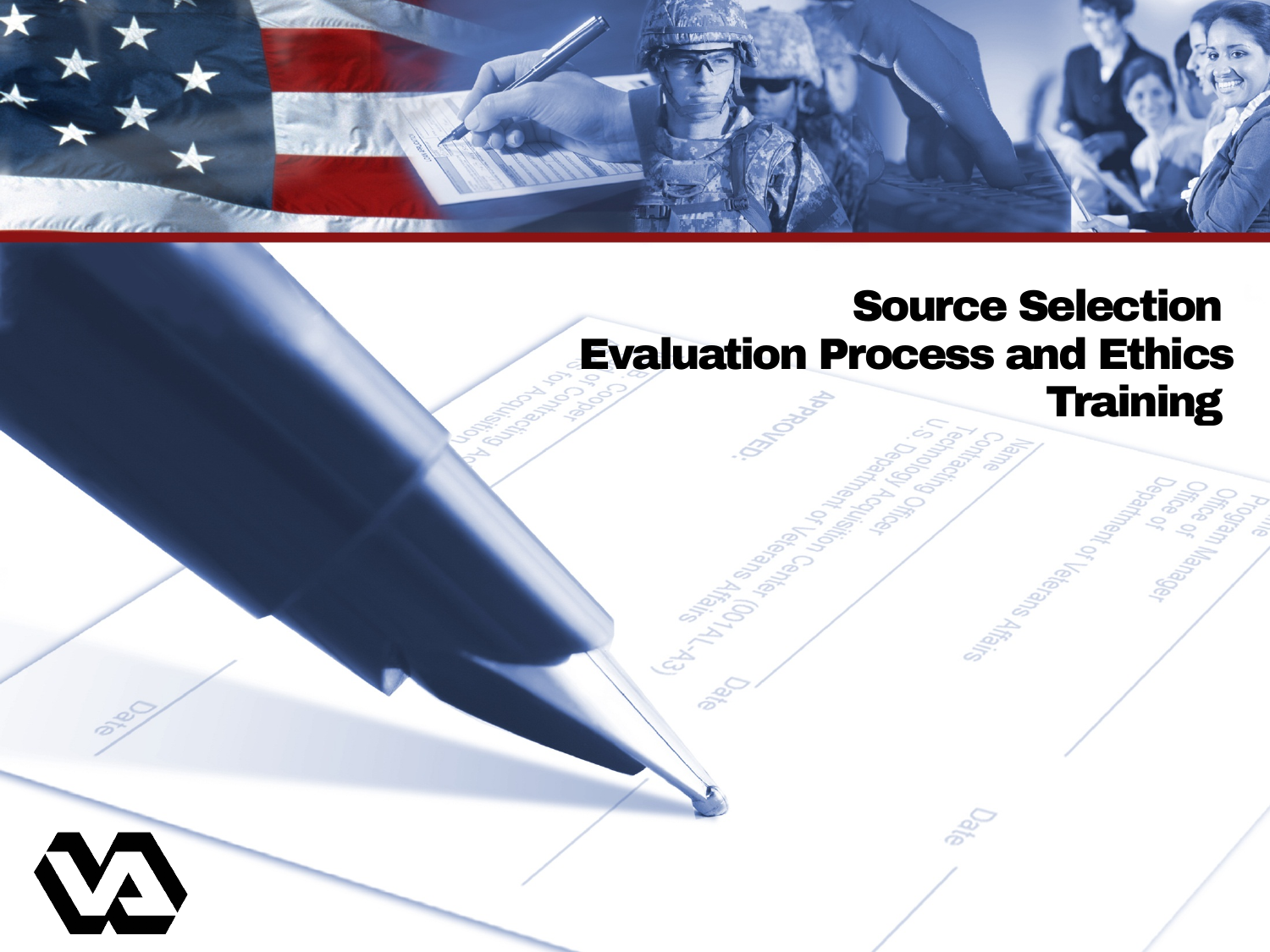

# Source Selection Evaluation Process and Ethics Training